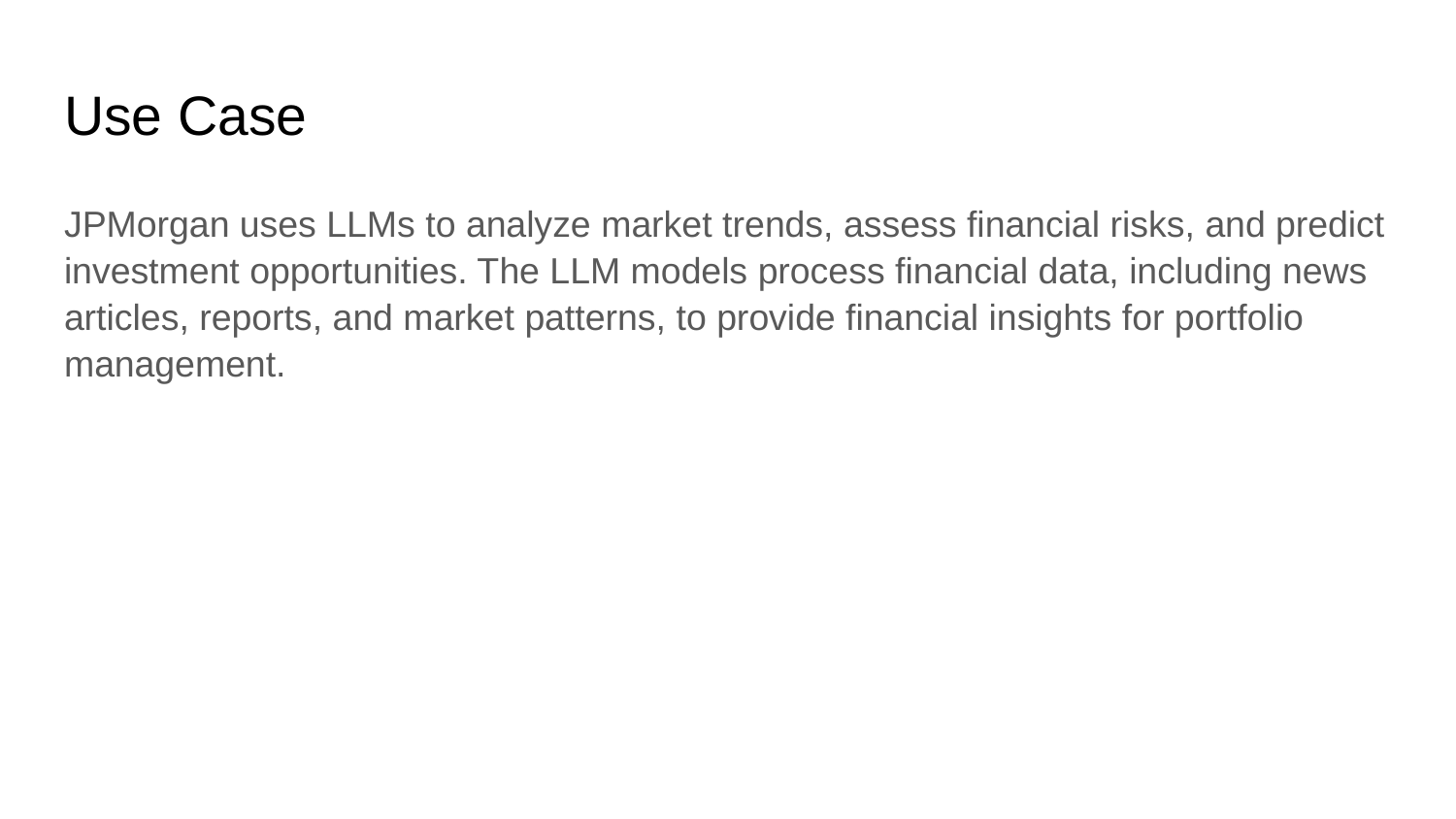

# Use Case
JPMorgan uses LLMs to analyze market trends, assess financial risks, and predict investment opportunities. The LLM models process financial data, including news articles, reports, and market patterns, to provide financial insights for portfolio management.